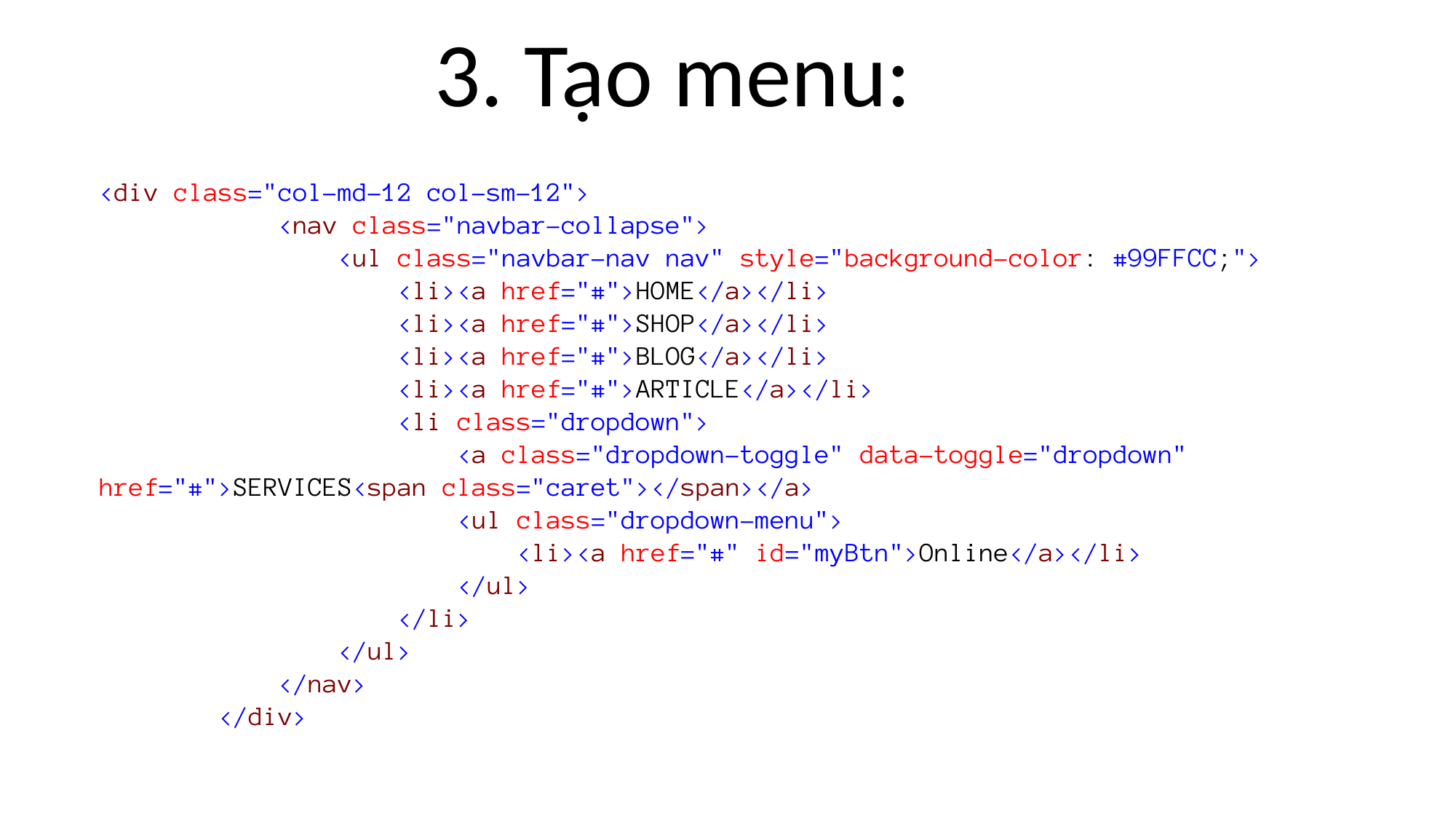

# 3. Tạo menu:
<div class="col-md-12 col-sm-12">
            <nav class="navbar-collapse">
                <ul class="navbar-nav nav" style="background-color: #99FFCC;">
                    <li><a href="#">HOME</a></li>
                    <li><a href="#">SHOP</a></li>
                    <li><a href="#">BLOG</a></li>
                    <li><a href="#">ARTICLE</a></li>
                    <li class="dropdown">
                        <a class="dropdown-toggle" data-toggle="dropdown" href="#">SERVICES<span class="caret"></span></a>
                        <ul class="dropdown-menu">
                            <li><a href="#" id="myBtn">Online</a></li>
                        </ul>
                    </li>
                </ul>
            </nav>
        </div>